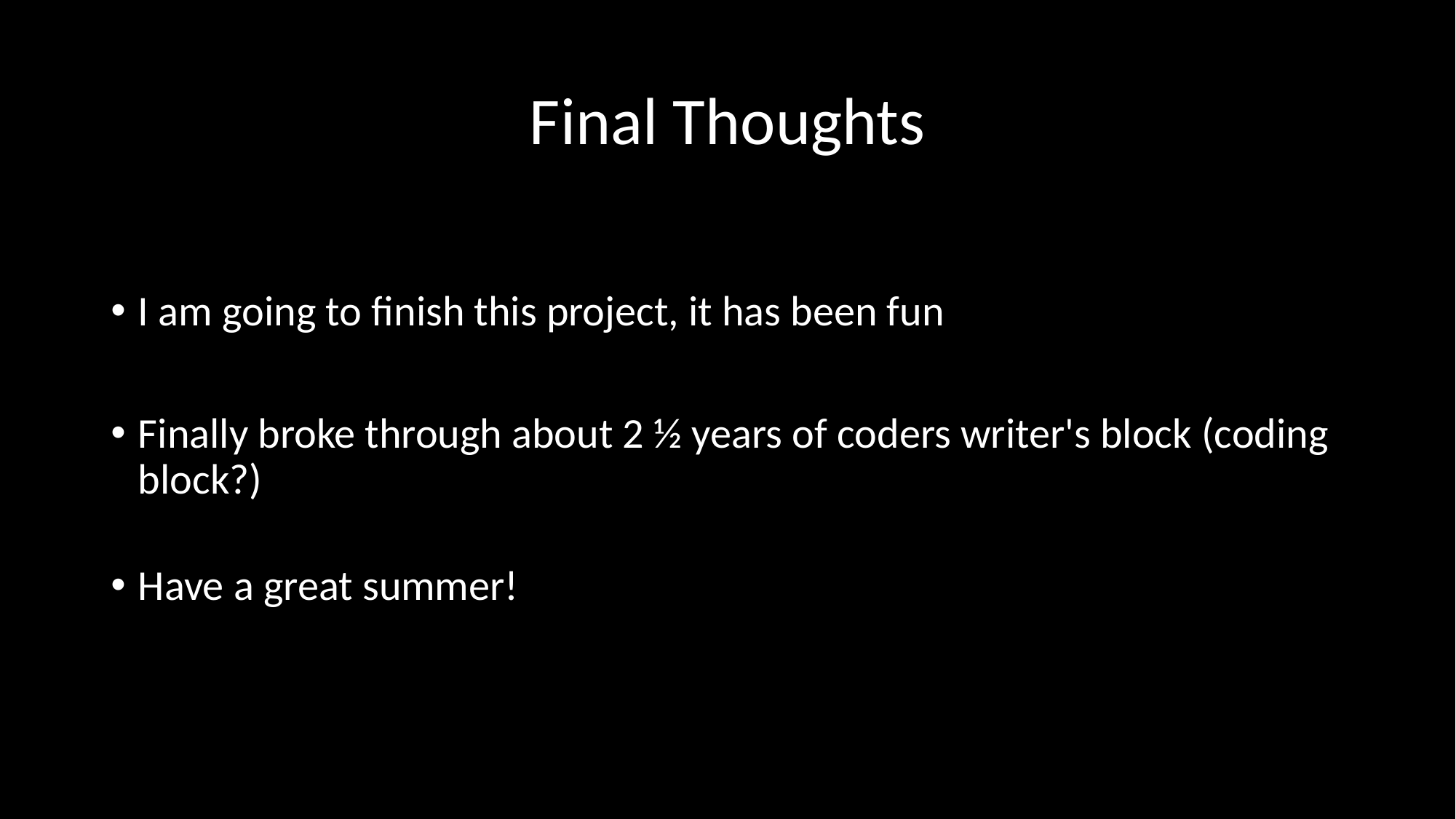

# Final Thoughts

I am going to finish this project, it has been fun

Finally broke through about 2 ½ years of coders writer's block (coding block?)
Have a great summer!